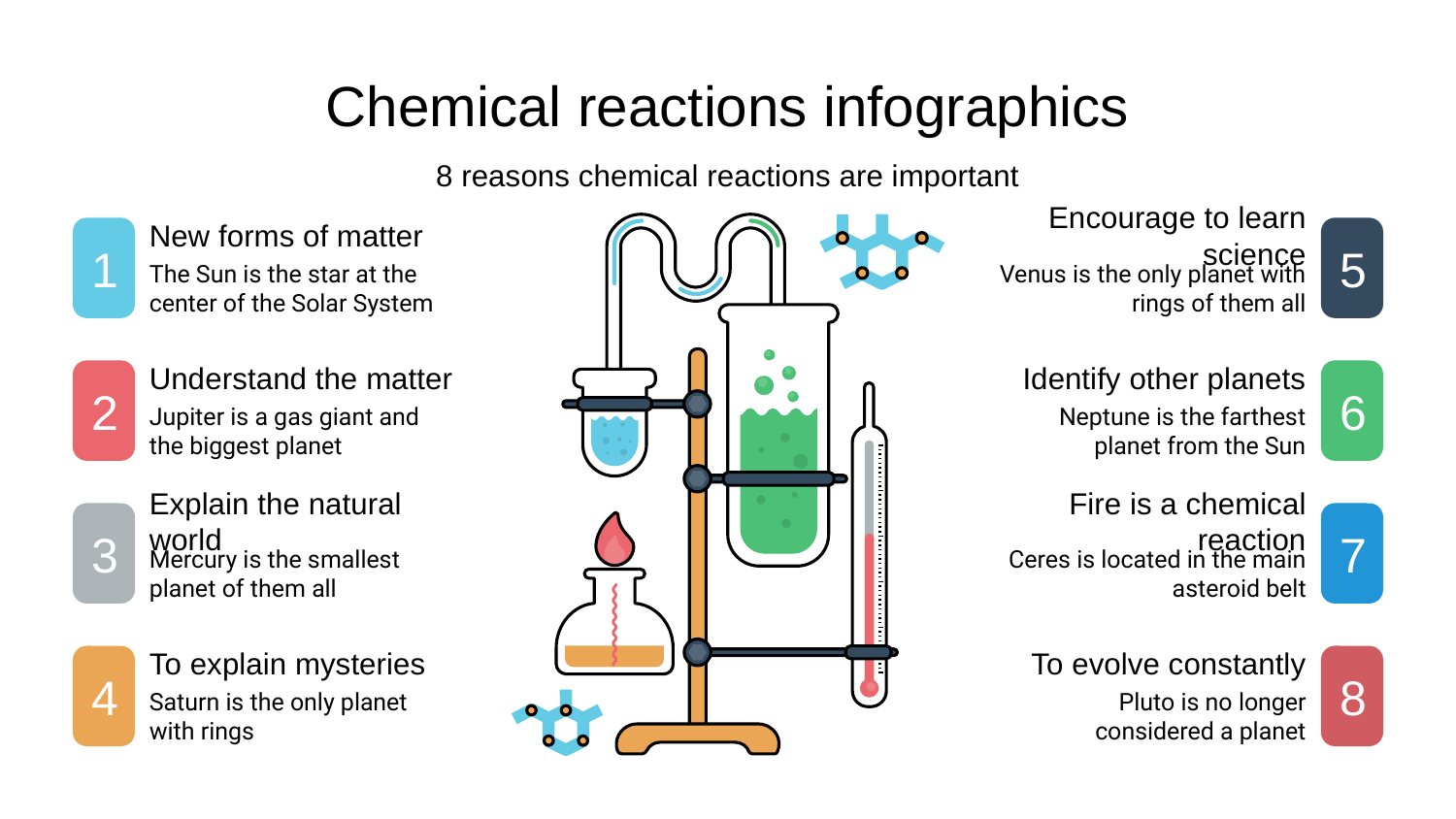

# Chemical reactions infographics
8 reasons chemical reactions are important

New forms of matter
1
The Sun is the star at the center of the Solar System
Encourage to learn science
5
Venus is the only planet with rings of them all
Understand the matter
2
Jupiter is a gas giant and the biggest planet
Identify other planets
6
Neptune is the farthest planet from the Sun
Explain the natural world
3
Mercury is the smallest planet of them all
Fire is a chemical reaction
7
Ceres is located in the main asteroid belt
To explain mysteries
4
Saturn is the only planet with rings
To evolve constantly

8
Pluto is no longer considered a planet